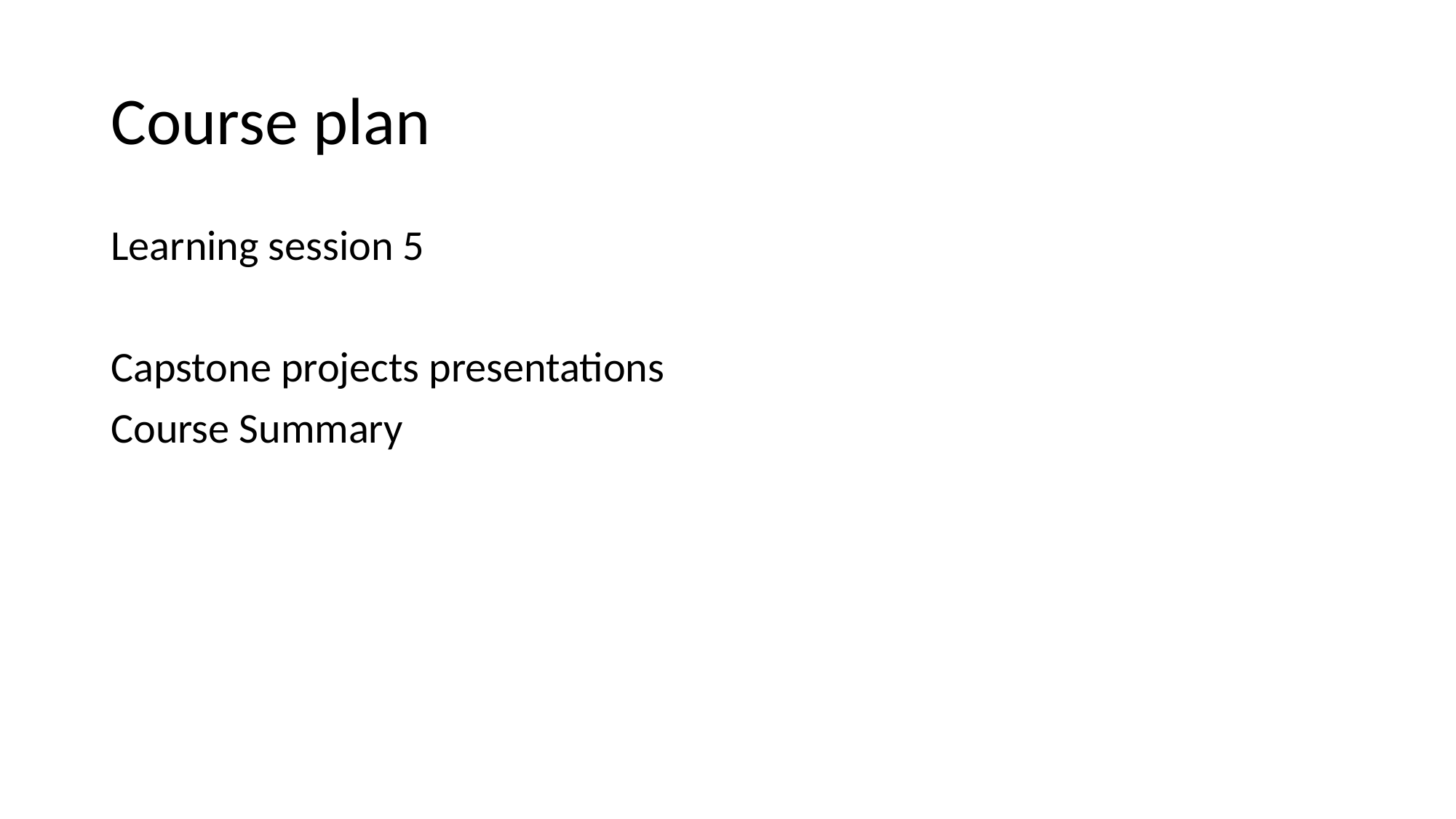

# Course plan
Learning session 5

Capstone projects presentations
Course Summary